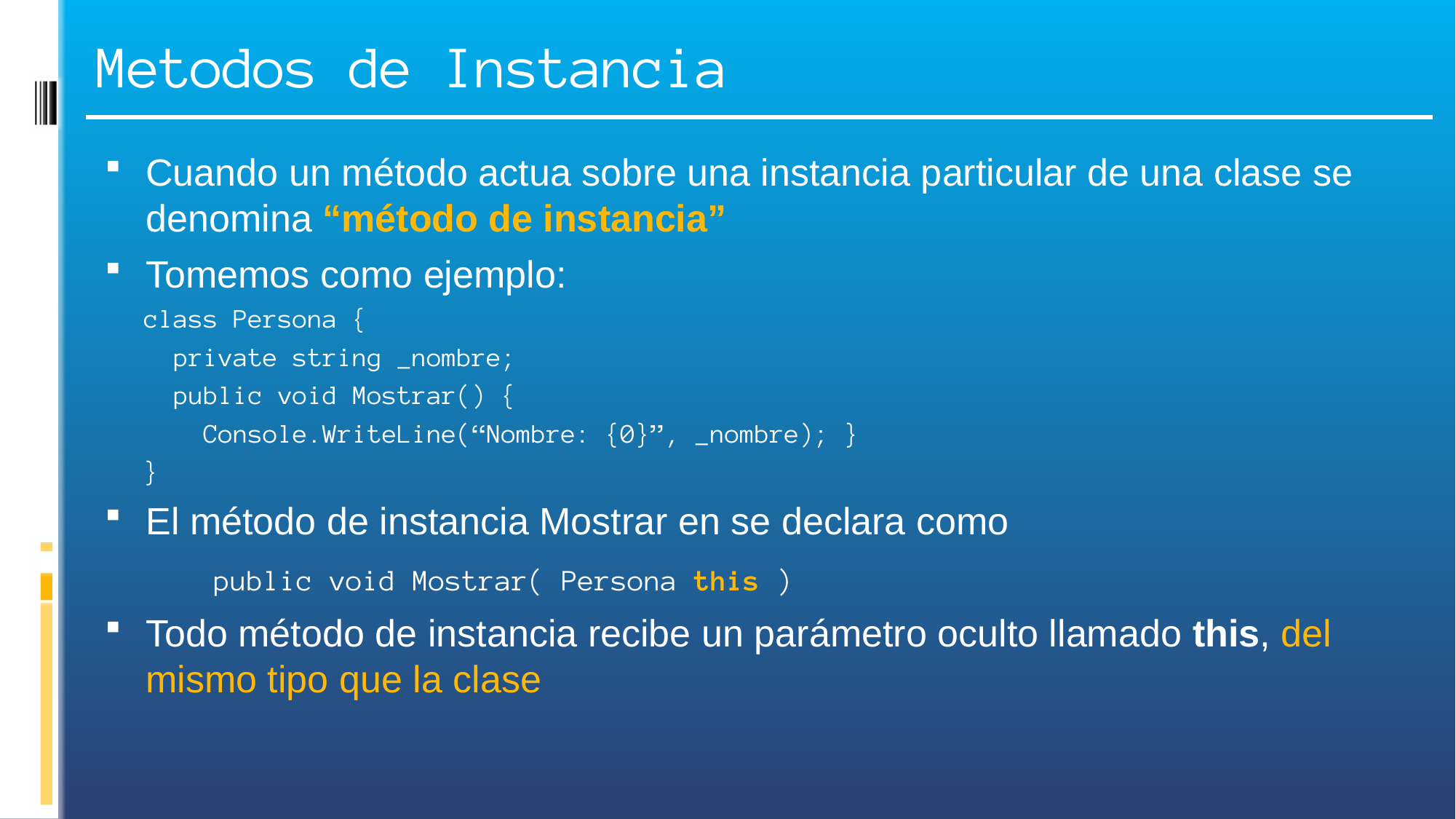

# Metodos de Instancia
Cuando un método actua sobre una instancia particular de una clase se denomina “método de instancia”
Tomemos como ejemplo:
class Persona {
  private string _nombre;
  public void Mostrar() {
    Console.WriteLine(“Nombre: {0}”, _nombre); }
}
El método de instancia Mostrar en se declara como
	public void Mostrar( Persona this )
Todo método de instancia recibe un parámetro oculto llamado this, del mismo tipo que la clase